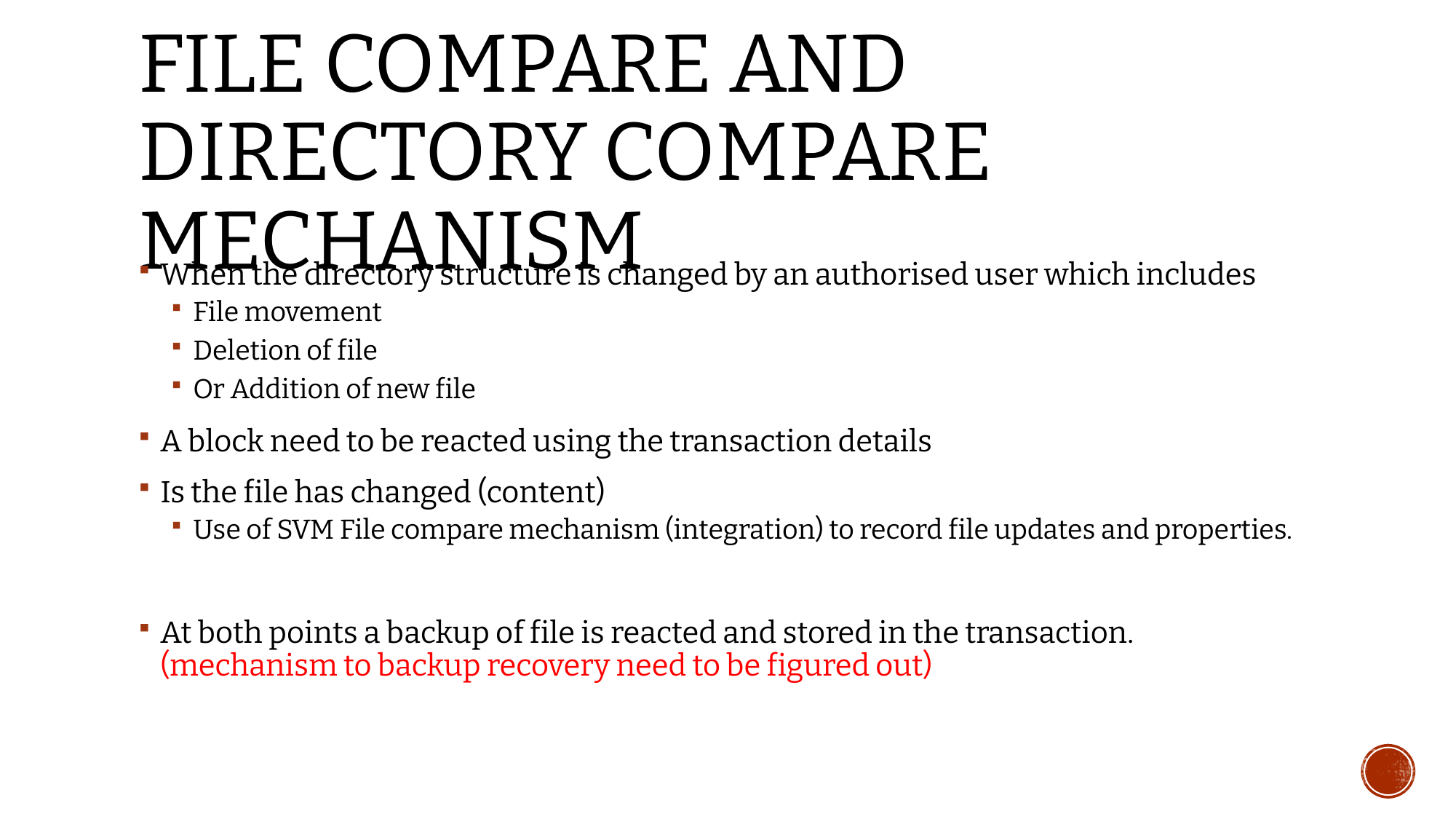

# File compare and Directory compare mechanism
When the directory structure is changed by an authorised user which includes
File movement
Deletion of file
Or Addition of new file
A block need to be reacted using the transaction details
Is the file has changed (content)
Use of SVM File compare mechanism (integration) to record file updates and properties.

At both points a backup of file is reacted and stored in the transaction. (mechanism to backup recovery need to be figured out)